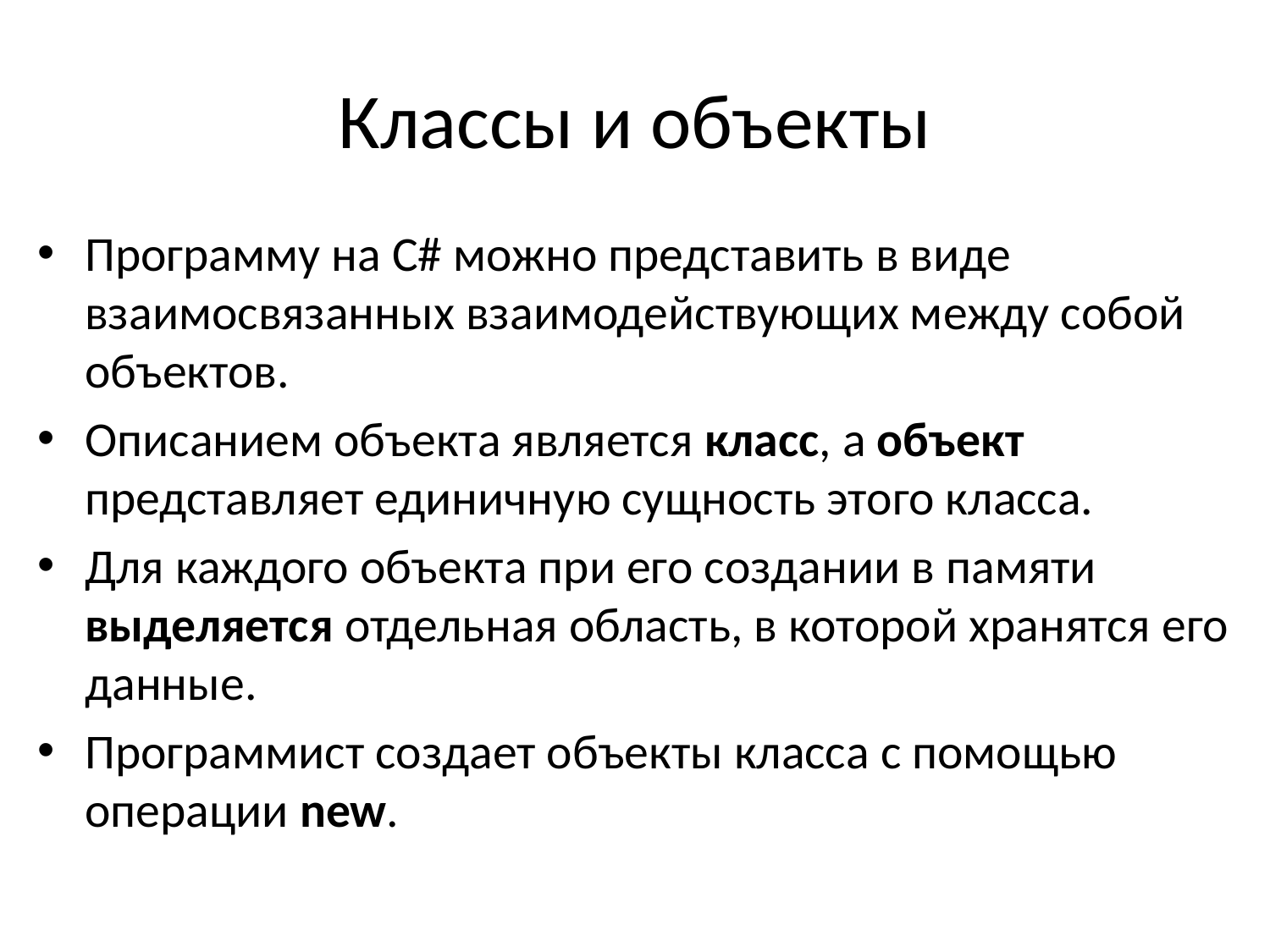

# Классы и объекты
Программу на C# можно представить в виде взаимосвязанных взаимодействующих между собой объектов.
Описанием объекта является класс, а объект представляет единичную сущность этого класса.
Для каждого объекта при его создании в памяти выделяется отдельная область, в которой хранятся его данные.
Программист создает объекты класса с помощью операции new.